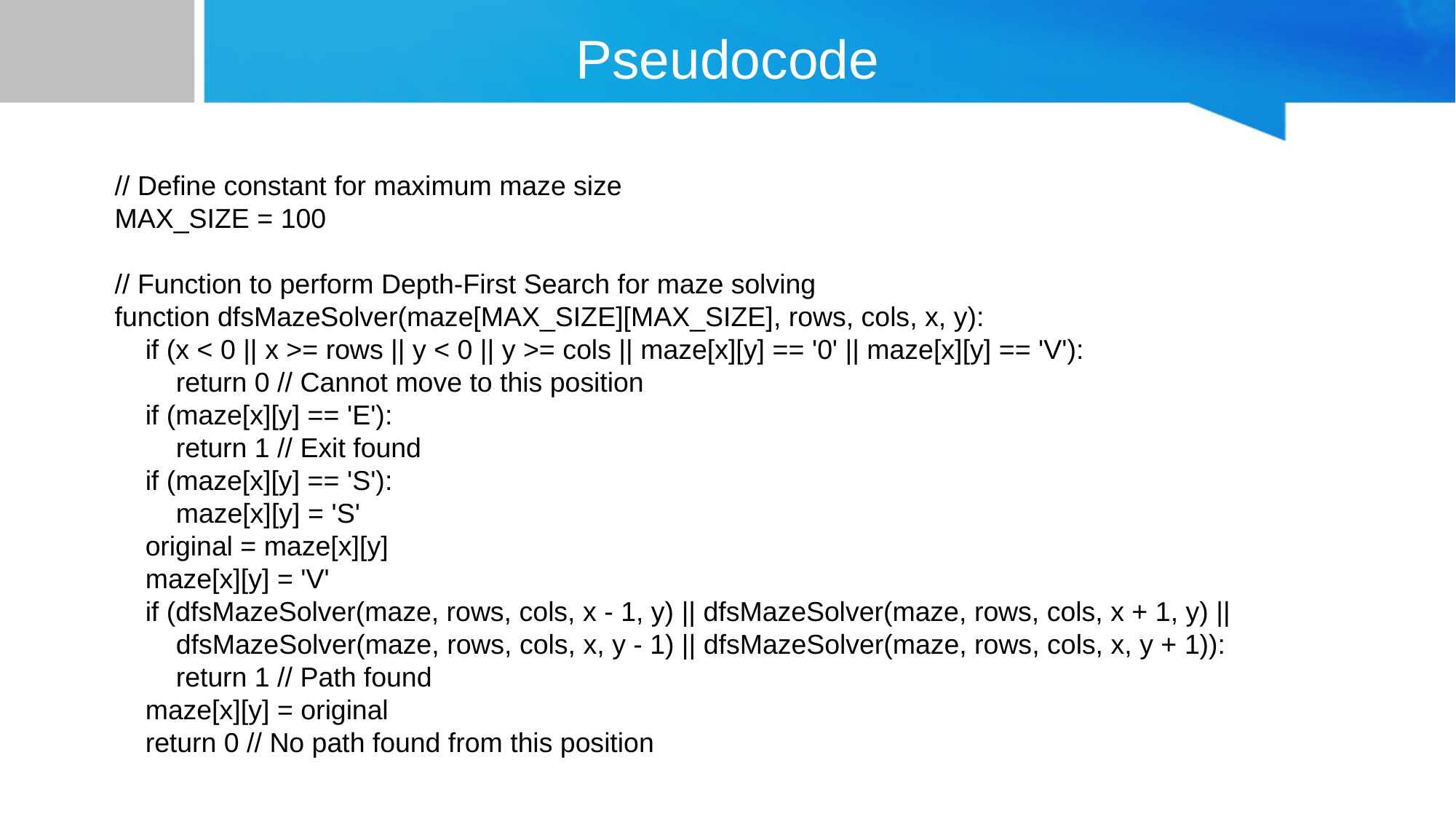

# Pseudocode
// Define constant for maximum maze size
MAX_SIZE = 100

// Function to perform Depth-First Search for maze solving
function dfsMazeSolver(maze[MAX_SIZE][MAX_SIZE], rows, cols, x, y):
    if (x < 0 || x >= rows || y < 0 || y >= cols || maze[x][y] == '0' || maze[x][y] == 'V'):
        return 0 // Cannot move to this position
    if (maze[x][y] == 'E'):
        return 1 // Exit found
    if (maze[x][y] == 'S'):
        maze[x][y] = 'S'
    original = maze[x][y]
    maze[x][y] = 'V'
    if (dfsMazeSolver(maze, rows, cols, x - 1, y) || dfsMazeSolver(maze, rows, cols, x + 1, y) ||
        dfsMazeSolver(maze, rows, cols, x, y - 1) || dfsMazeSolver(maze, rows, cols, x, y + 1)):
        return 1 // Path found
    maze[x][y] = original
    return 0 // No path found from this position